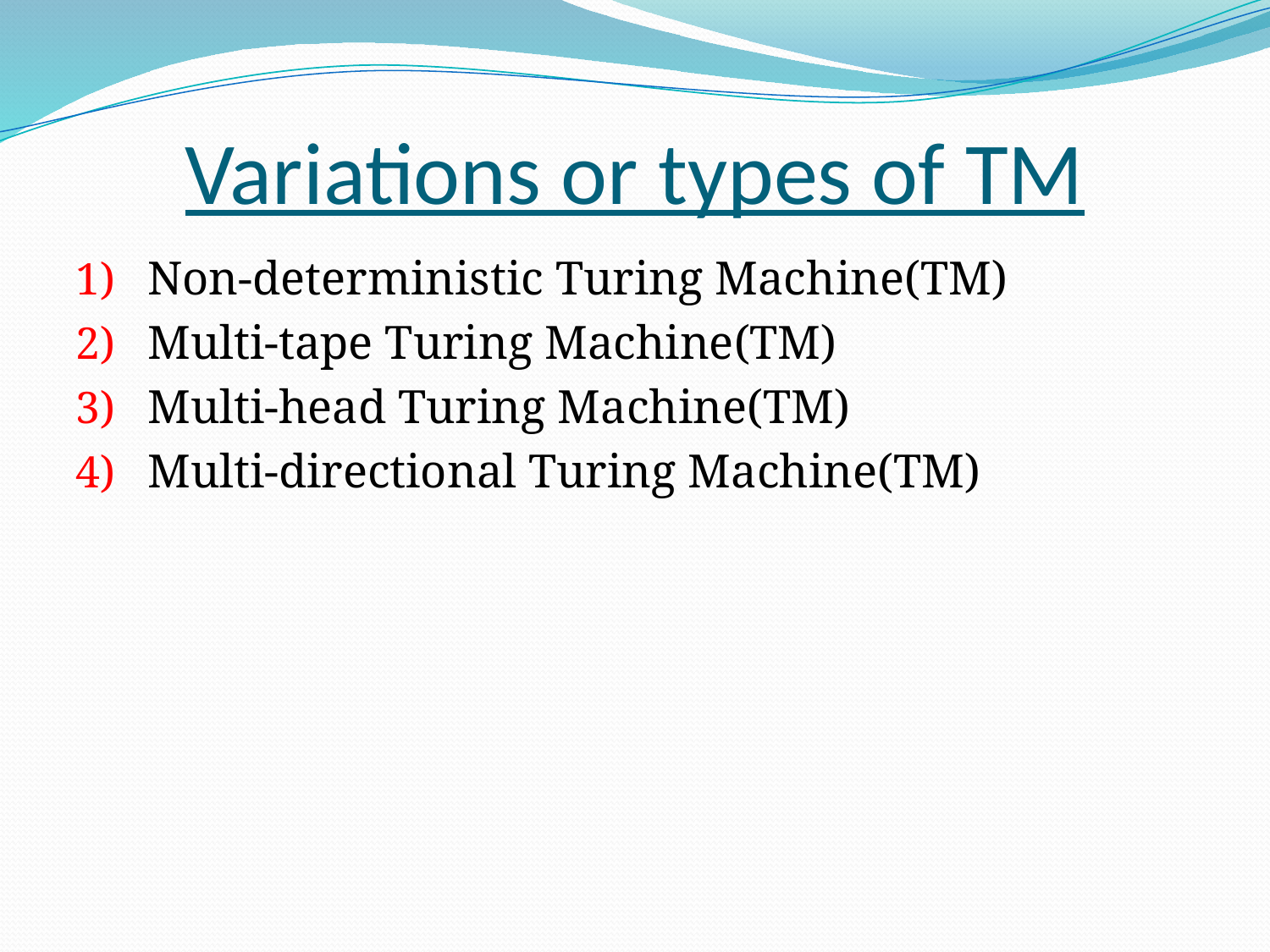

# Variations or types of TM
Non-deterministic Turing Machine(TM)
Multi-tape Turing Machine(TM)
Multi-head Turing Machine(TM)
Multi-directional Turing Machine(TM)